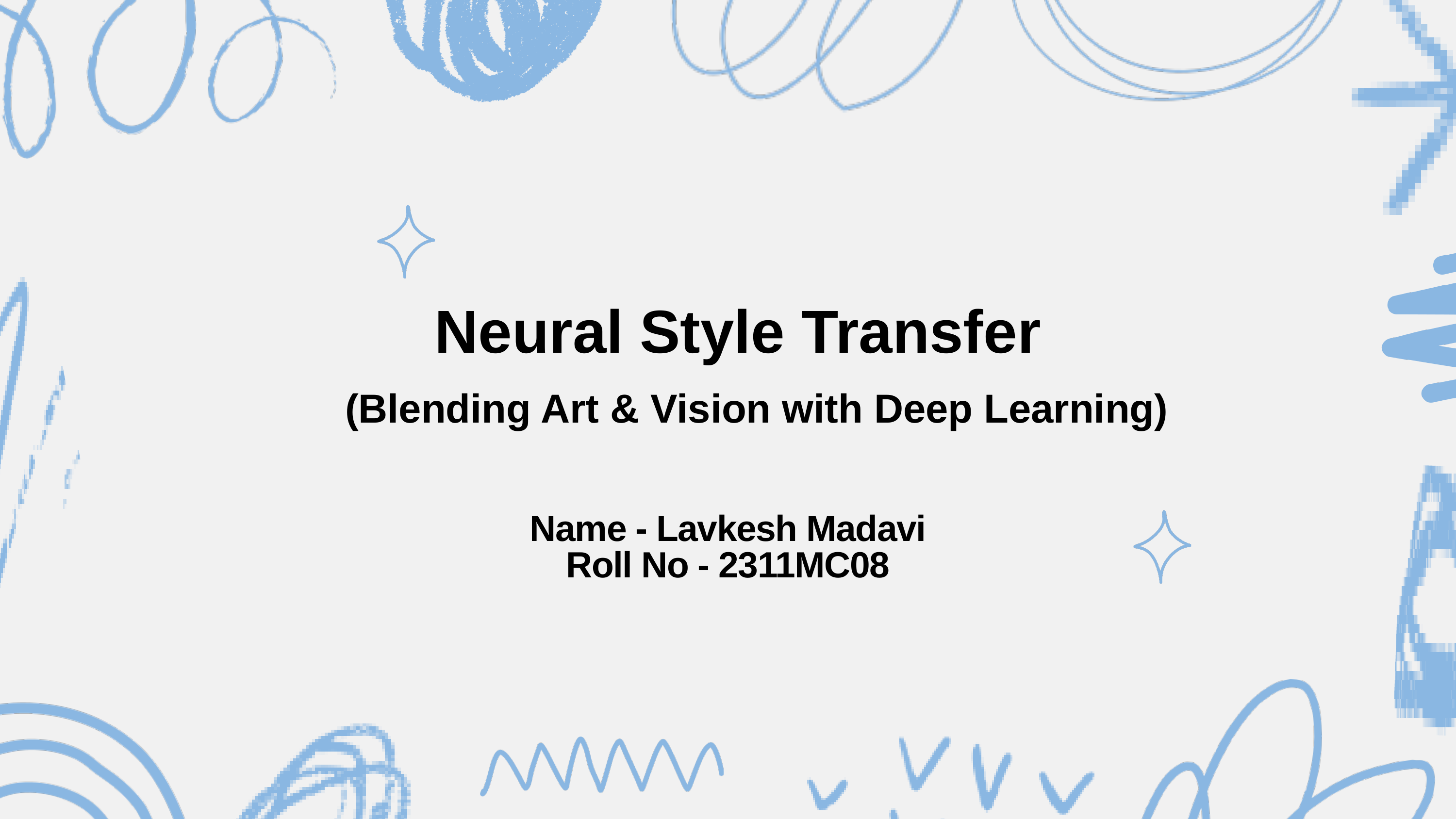

Neural Style Transfer
(Blending Art & Vision with Deep Learning)

Name - Lavkesh Madavi
Roll No - 2311MC08